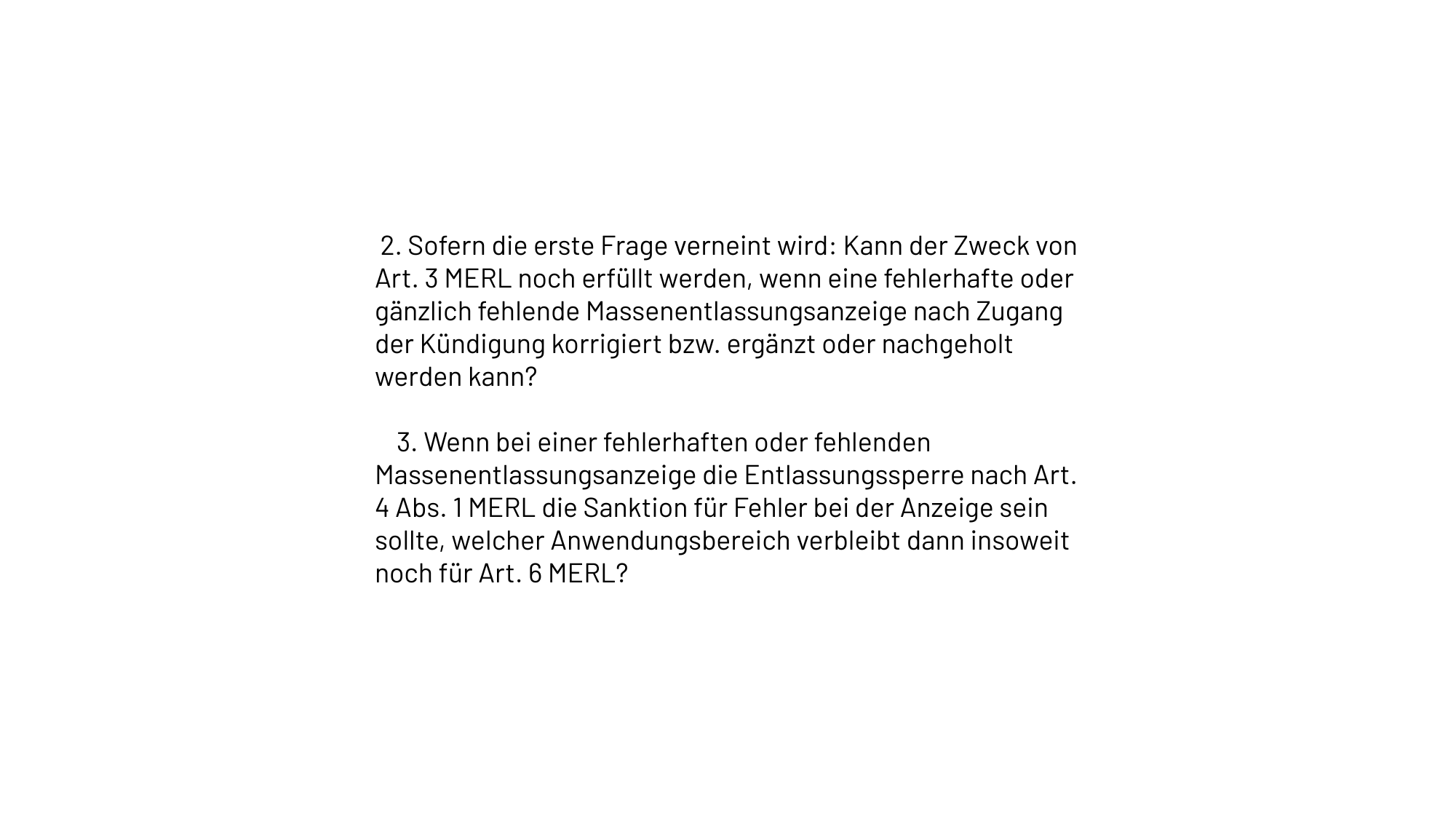

2. Sofern die erste Frage verneint wird: Kann der Zweck von Art. 3 MERL noch erfüllt werden, wenn eine fehlerhafte oder gänzlich fehlende Massenentlassungsanzeige nach Zugang der Kündigung korrigiert bzw. ergänzt oder nachgeholt werden kann?

    3. Wenn bei einer fehlerhaften oder fehlenden Massenentlassungsanzeige die Entlassungssperre nach Art. 4 Abs. 1 MERL die Sanktion für Fehler bei der Anzeige sein sollte, welcher Anwendungsbereich verbleibt dann insoweit noch für Art. 6 MERL?